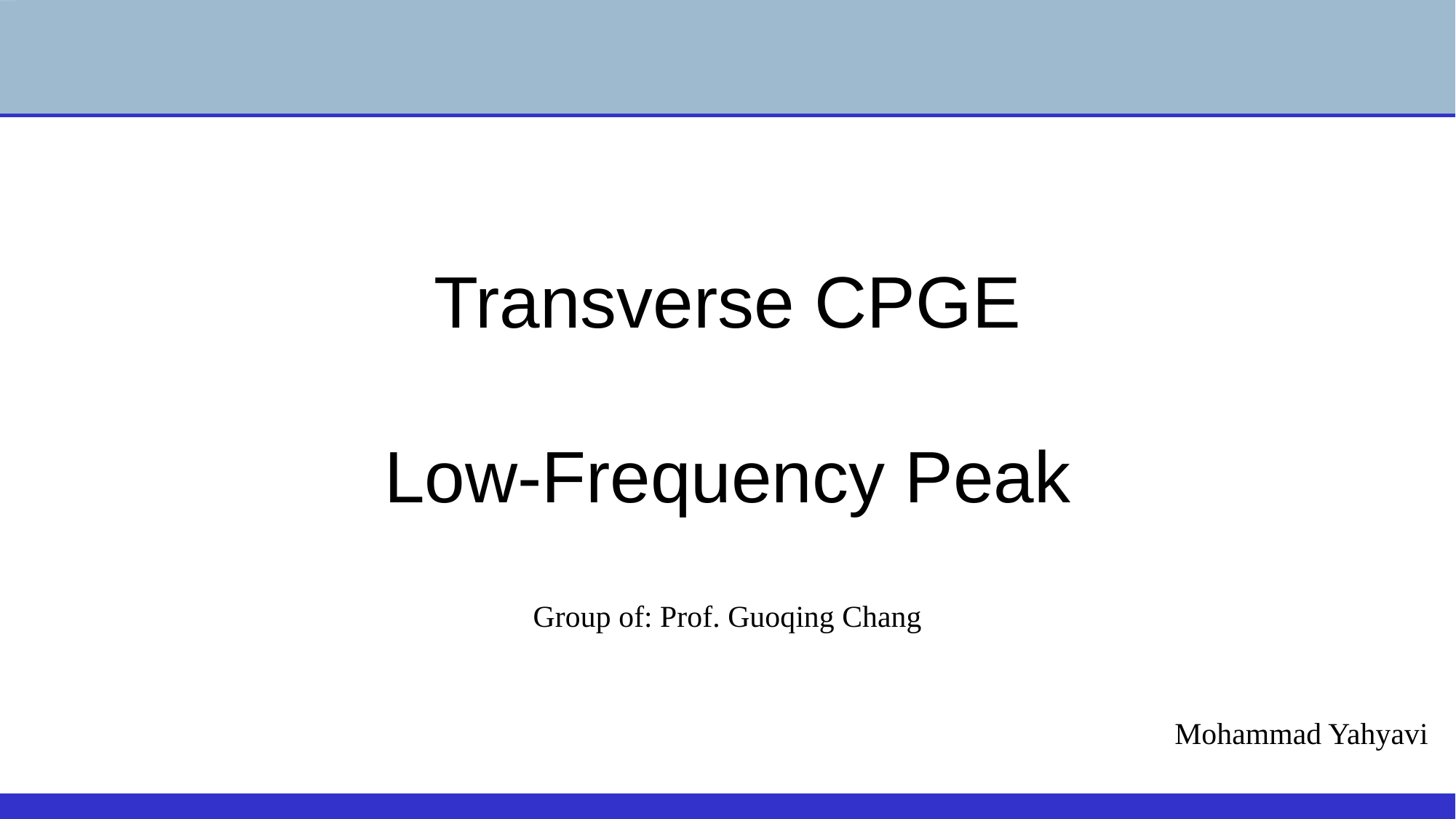

Transverse CPGE

Low-Frequency Peak

Group of: Prof. Guoqing Chang

Mohammad Yahyavi